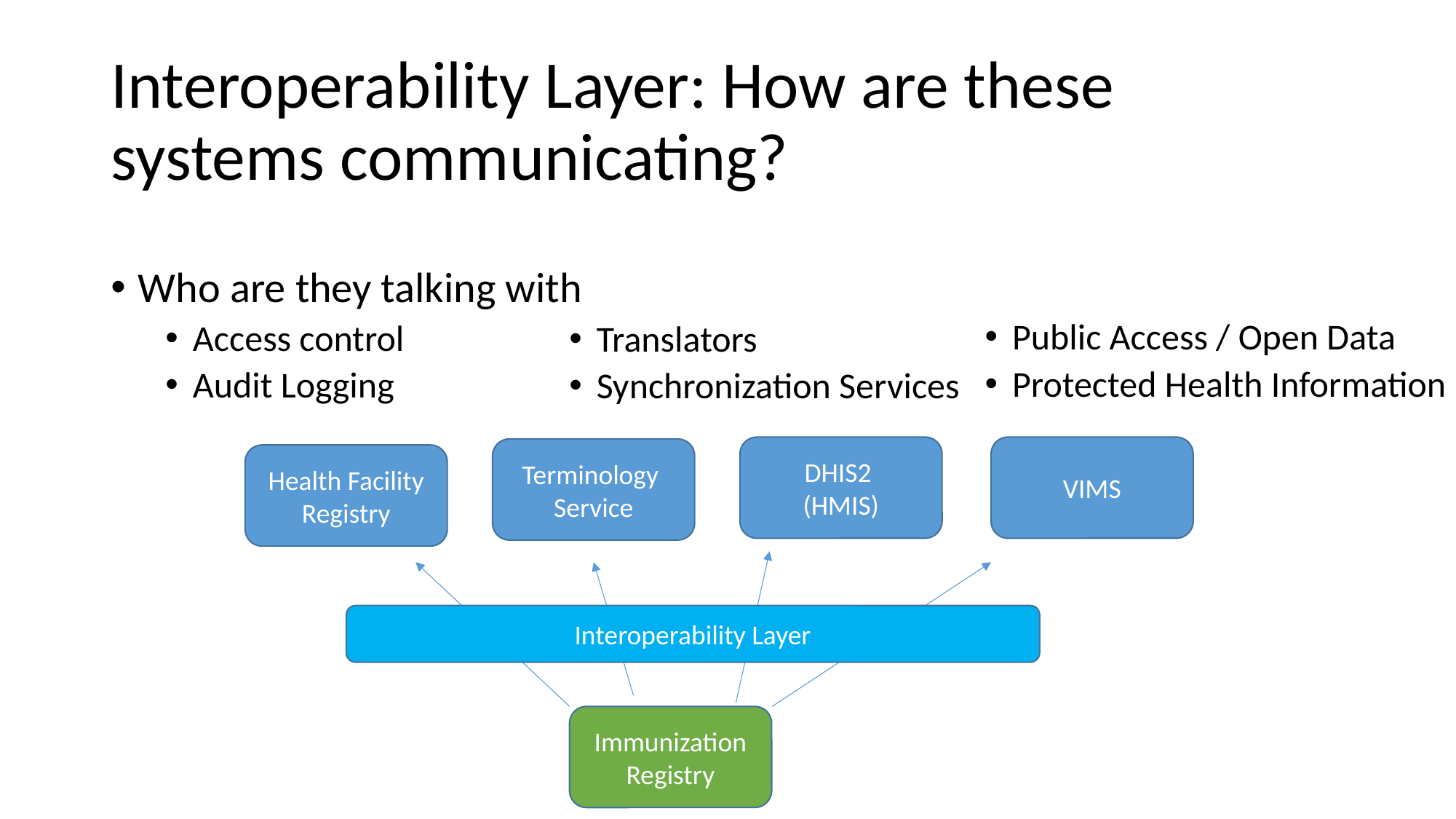

# Interoperability Layer: How are these systems communicating?

Who are they talking with
Access control
Audit Logging

Public Access / Open Data
Protected Health Information

Translators
Synchronization Services

VIMS
DHIS2
(HMIS)
Terminology
Service
Health Facility Registry
Interoperability Layer
Immunization Registry